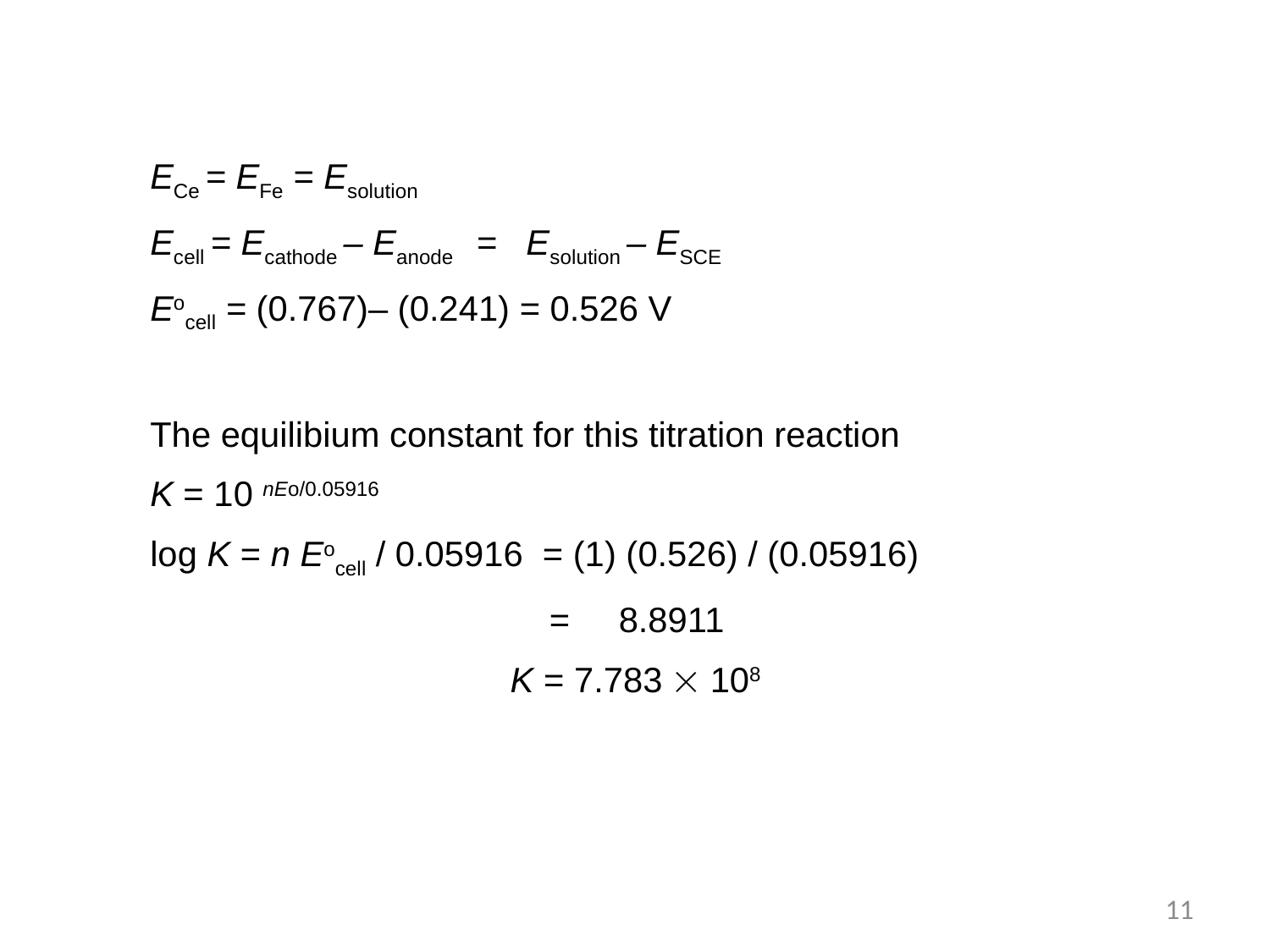

ECe = EFe = Esolution
Ecell = Ecathode – Eanode    =   Esolution – ESCE
Eocell = (0.767)– (0.241) = 0.526 V

The equilibium constant for this titration reaction
K = 10 nEo/0.05916
log K = n Eocell / 0.05916  = (1) (0.526) / (0.05916)
                                         =     8.8911
                                     K = 7.783 × 108
11